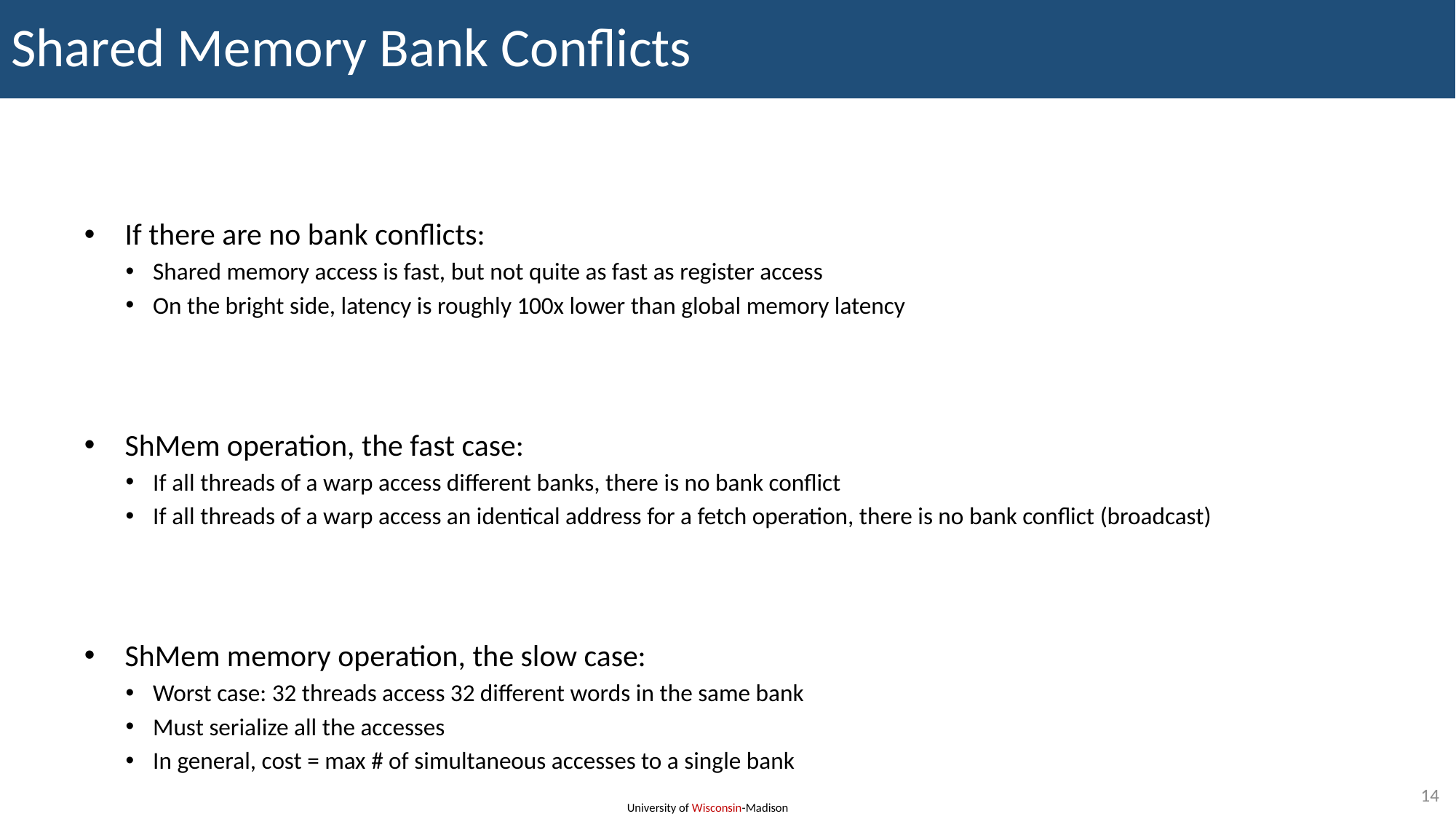

# Shared Memory Bank Conflicts

If there are no bank conflicts:
Shared memory access is fast, but not quite as fast as register access
On the bright side, latency is roughly 100x lower than global memory latency

ShMem operation, the fast case:
If all threads of a warp access different banks, there is no bank conflict
If all threads of a warp access an identical address for a fetch operation, there is no bank conflict (broadcast)

ShMem memory operation, the slow case:
Worst case: 32 threads access 32 different words in the same bank
Must serialize all the accesses
In general, cost = max # of simultaneous accesses to a single bank
14